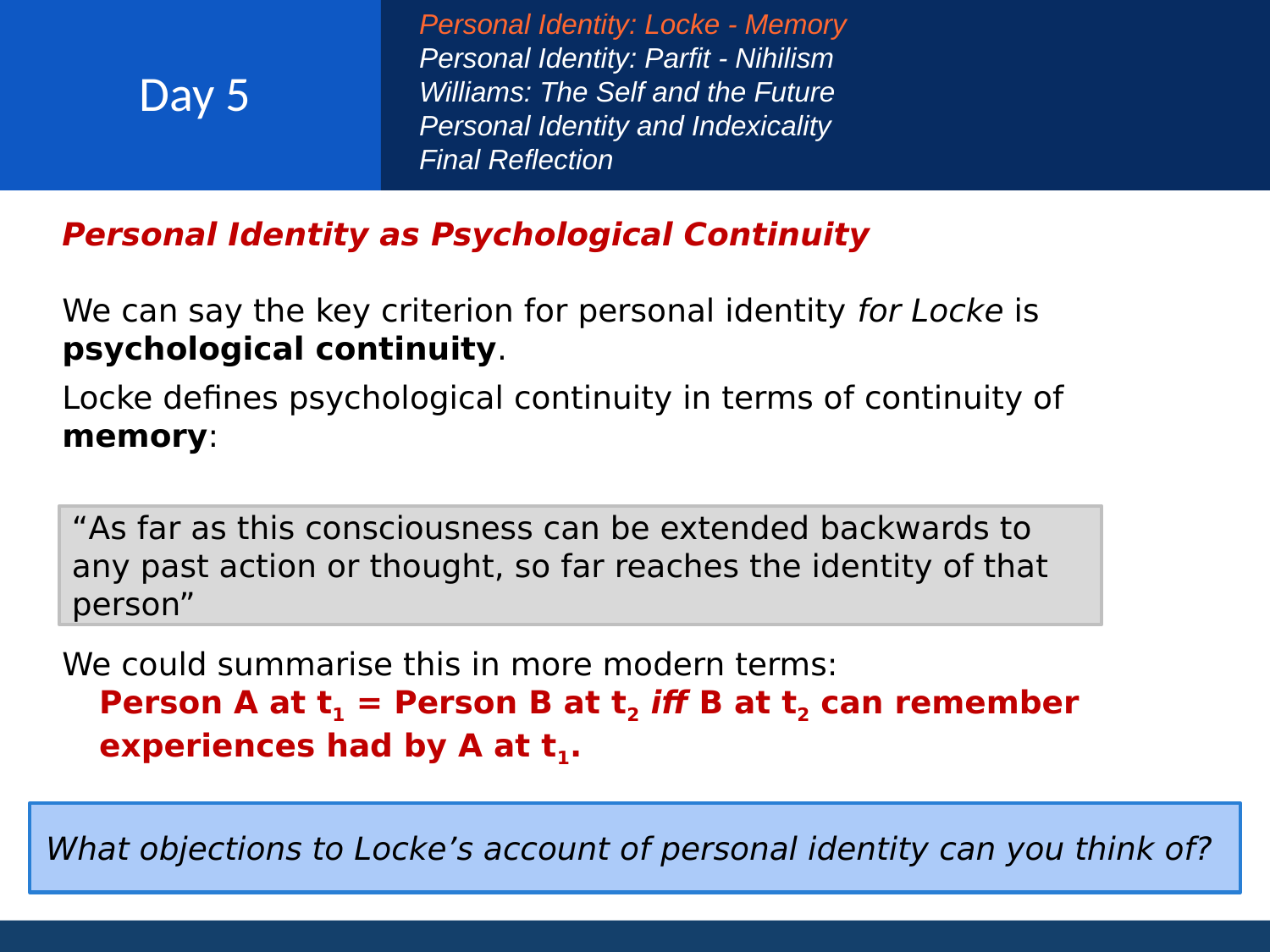

Personal Identity: Locke - Memory
Personal Identity: Parfit - Nihilism
Williams: The Self and the Future
Personal Identity and Indexicality
Final Reflection

# Day 5
Personal Identity as Psychological Continuity

We can say the key criterion for personal identity for Locke is psychological continuity.
Locke defines psychological continuity in terms of continuity of memory:

We could summarise this in more modern terms:
Person A at t1 = Person B at t2 iff B at t2 can remember experiences had by A at t1.

“As far as this consciousness can be extended backwards to any past action or thought, so far reaches the identity of that person”
What objections to Locke’s account of personal identity can you think of?